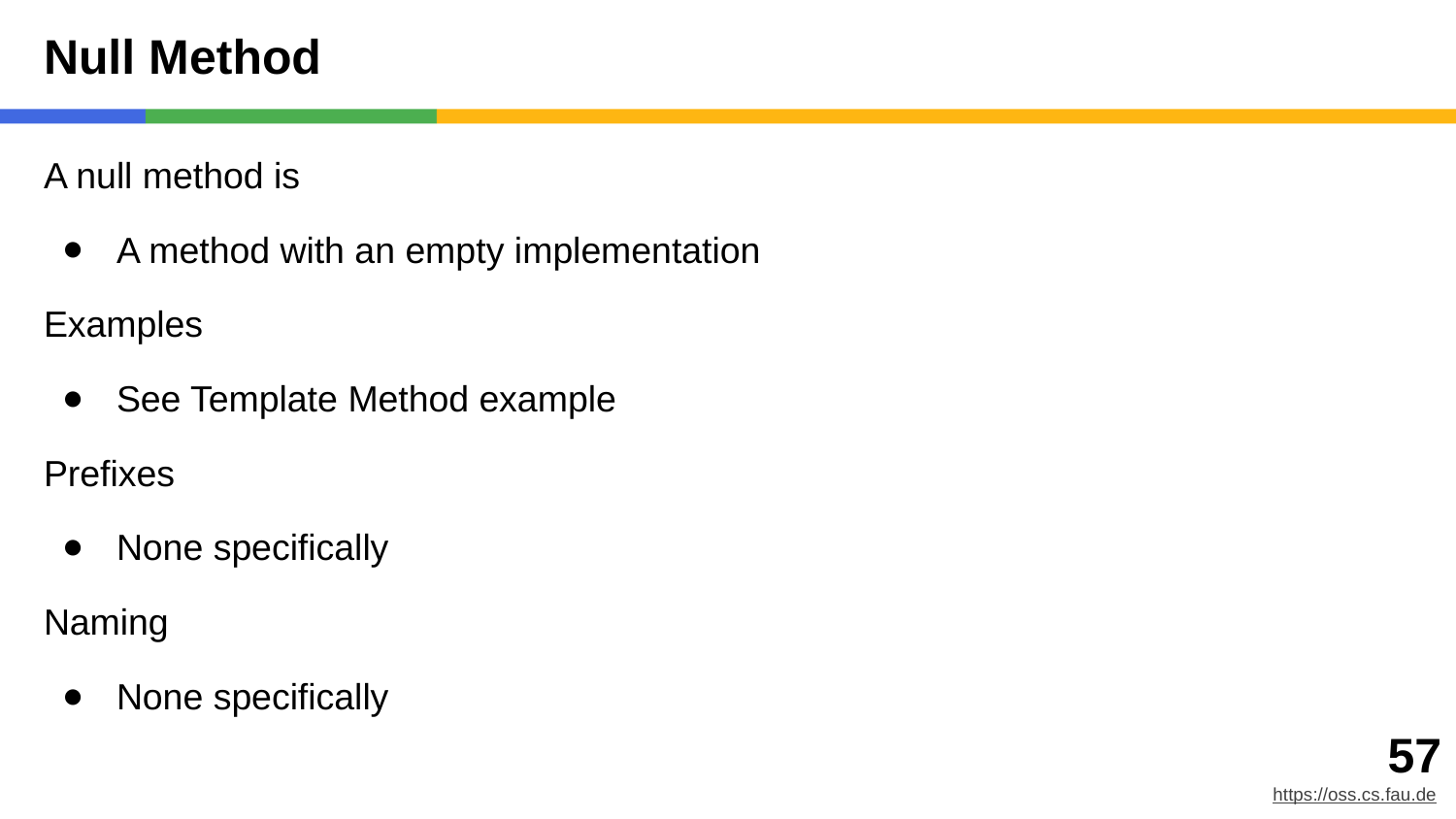

# Null Method
A null method is
A method with an empty implementation
Examples
See Template Method example
Prefixes
None specifically
Naming
None specifically
57
https://oss.cs.fau.de